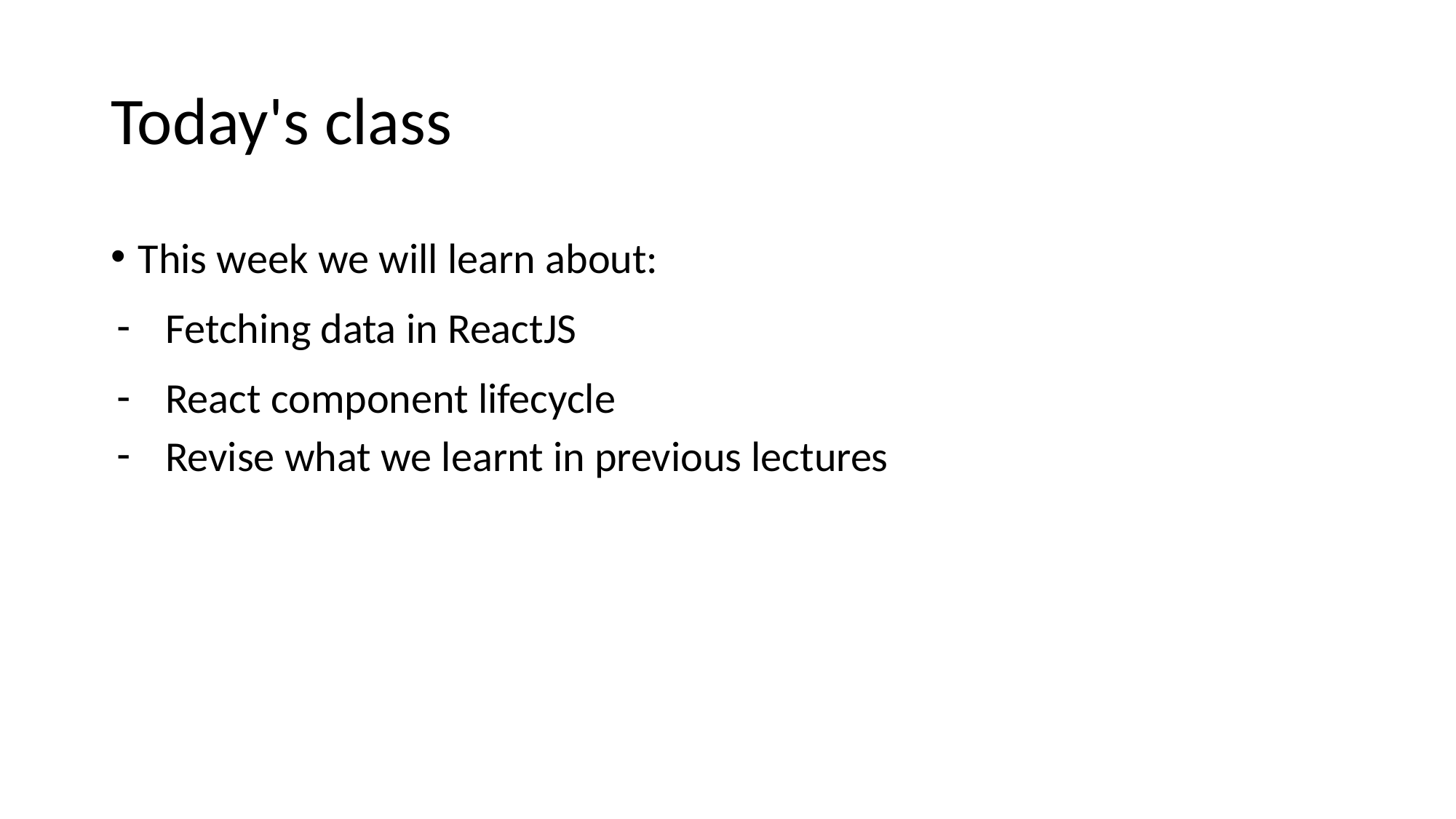

# Today's class
This week we will learn about:
Fetching data in ReactJS
React component lifecycle
Revise what we learnt in previous lectures